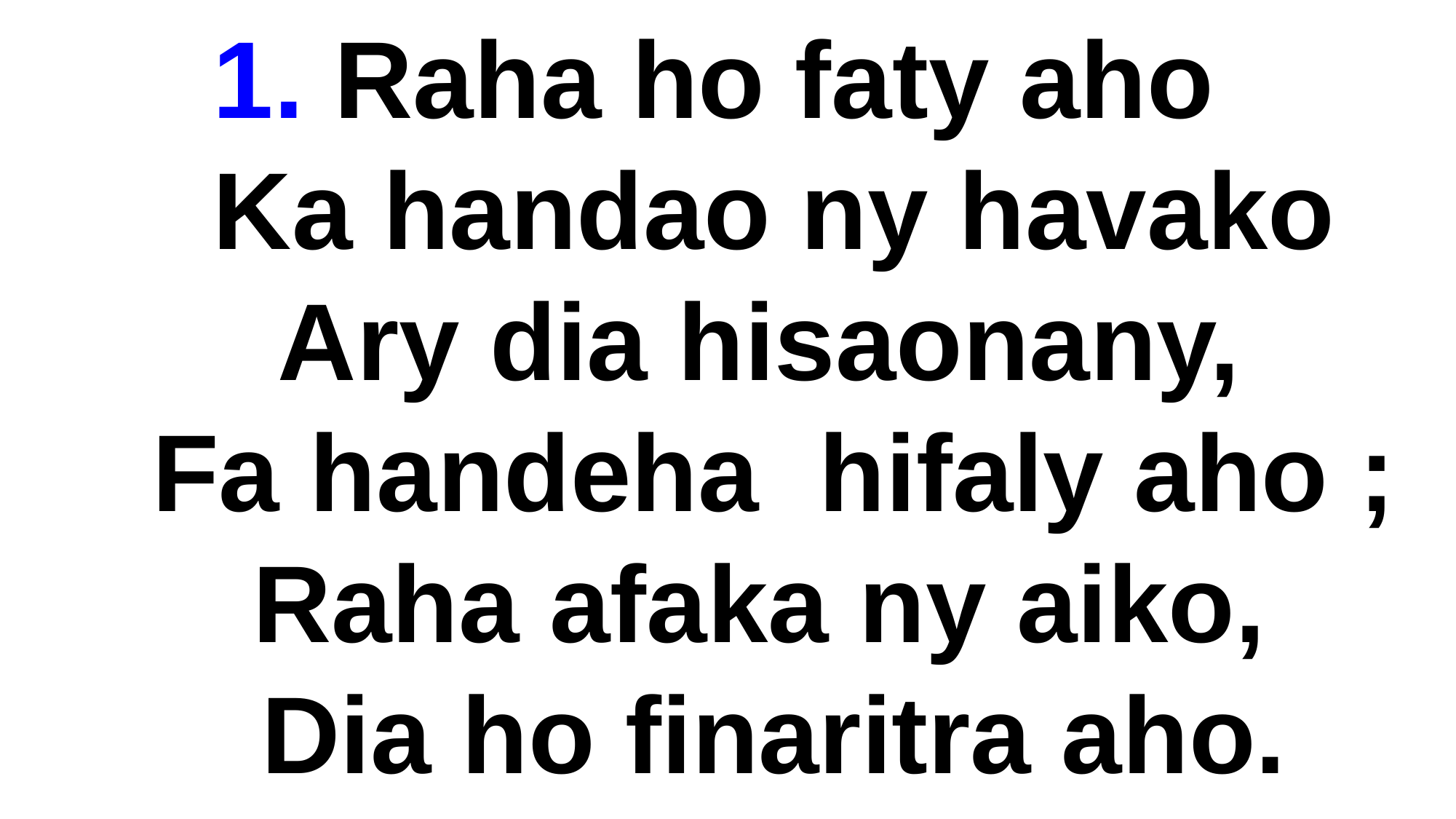

1. Raha ho faty aho
    Ka handao ny havako
   Ary dia hisaonany,
    Fa handeha  hifaly aho ;
   Raha afaka ny aiko,
    Dia ho finaritra aho.